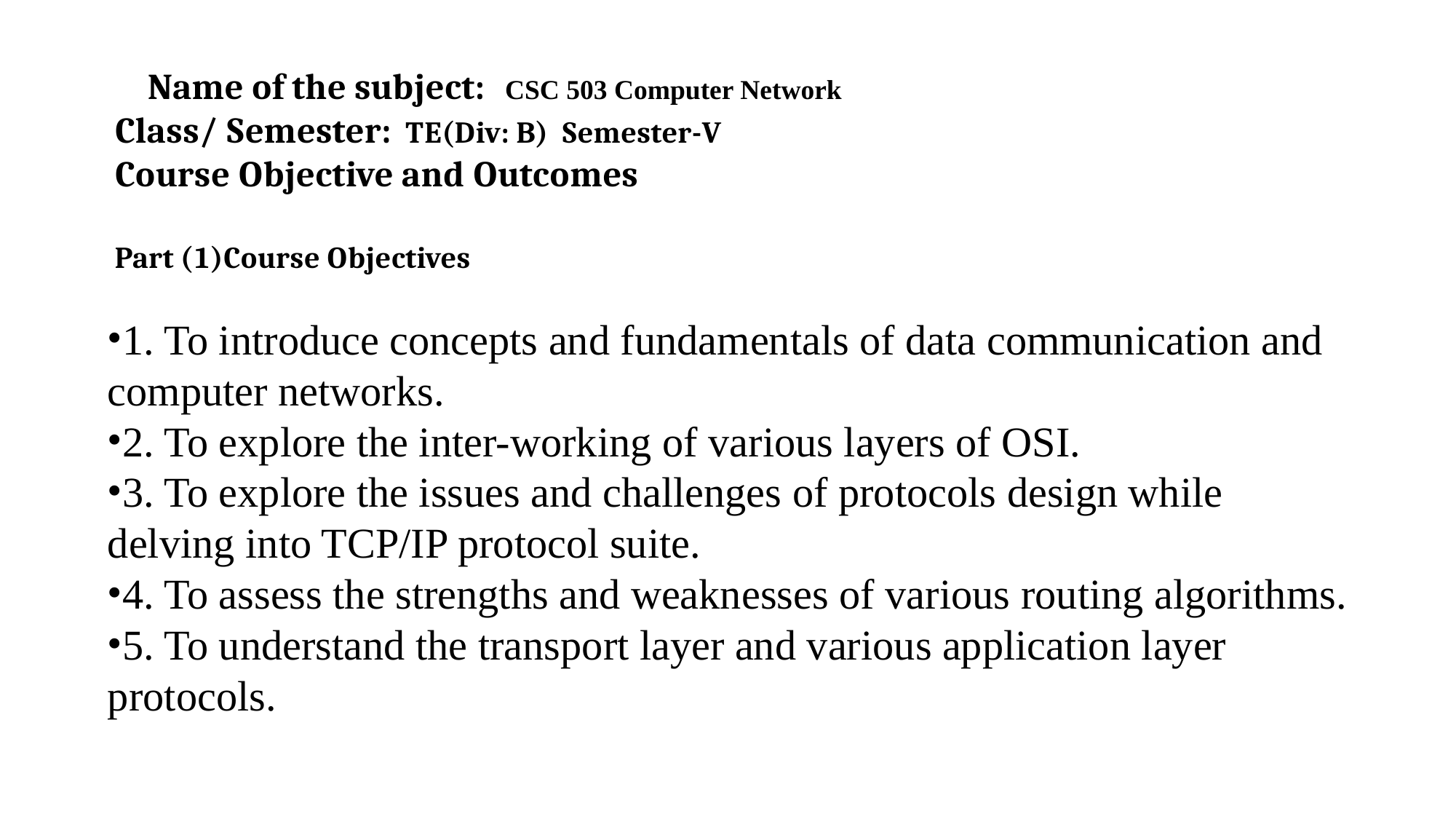

Name of the subject:   CSC 503 Computer Network
 Class/ Semester:  TE(Div: B)  Semester-V
 Course Objective and Outcomes

 Part (1)Course Objectives

1. To introduce concepts and fundamentals of data communication and computer networks.
2. To explore the inter-working of various layers of OSI.
3. To explore the issues and challenges of protocols design while delving into TCP/IP protocol suite.
4. To assess the strengths and weaknesses of various routing algorithms.
5. To understand the transport layer and various application layer protocols.